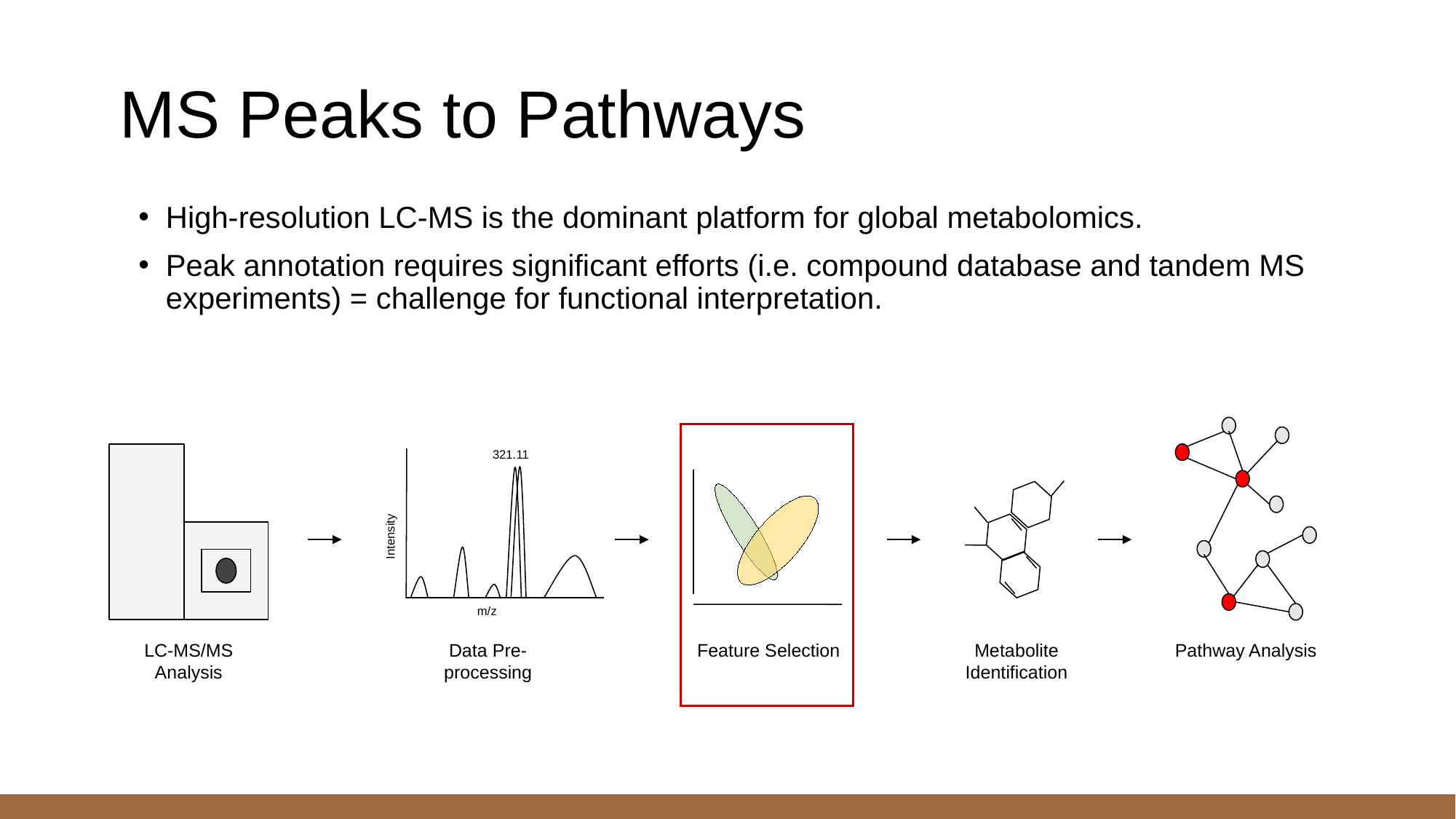

MS Peaks to Pathways
High-resolution LC-MS is the dominant platform for global metabolomics.
Peak annotation requires significant efforts (i.e. compound database and tandem MS experiments) = challenge for functional interpretation.

321.11

Intensity
m/z

LC-MS/MS
Analysis
Feature Selection
Data Pre-processing
Metabolite Identification
Pathway Analysis